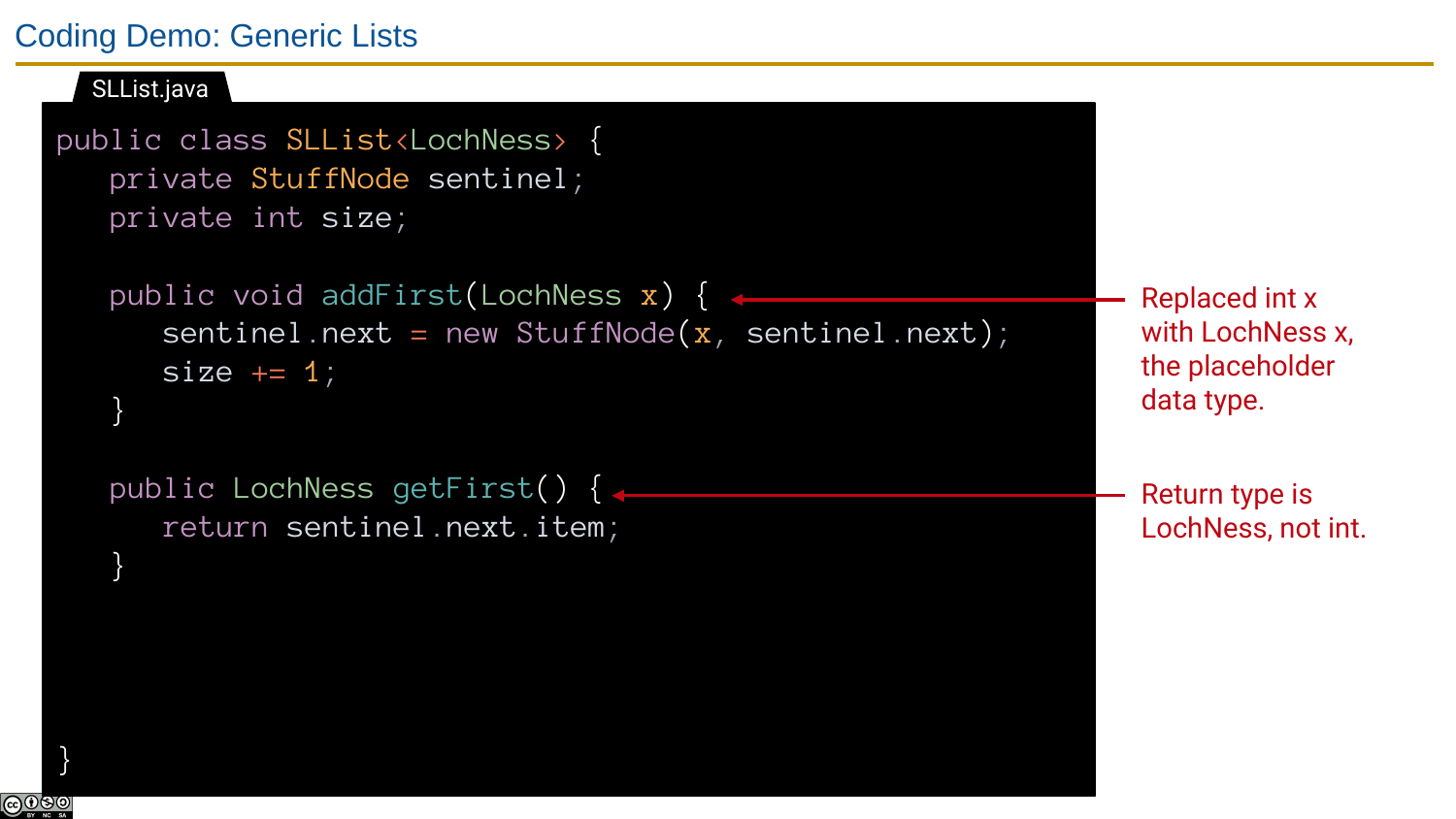

# Coding Demo: Generic Lists
SLList.java
public class SLList<LochNess> {
   private StuffNode sentinel;
   private int size;

   public void addFirst(LochNess x) {
      sentinel.next = new StuffNode(x, sentinel.next);
      size += 1;
   }

   public LochNess getFirst() {
      return sentinel.next.item;
   }

}
Replaced int x with LochNess x, the placeholder data type.
Return type is LochNess, not int.